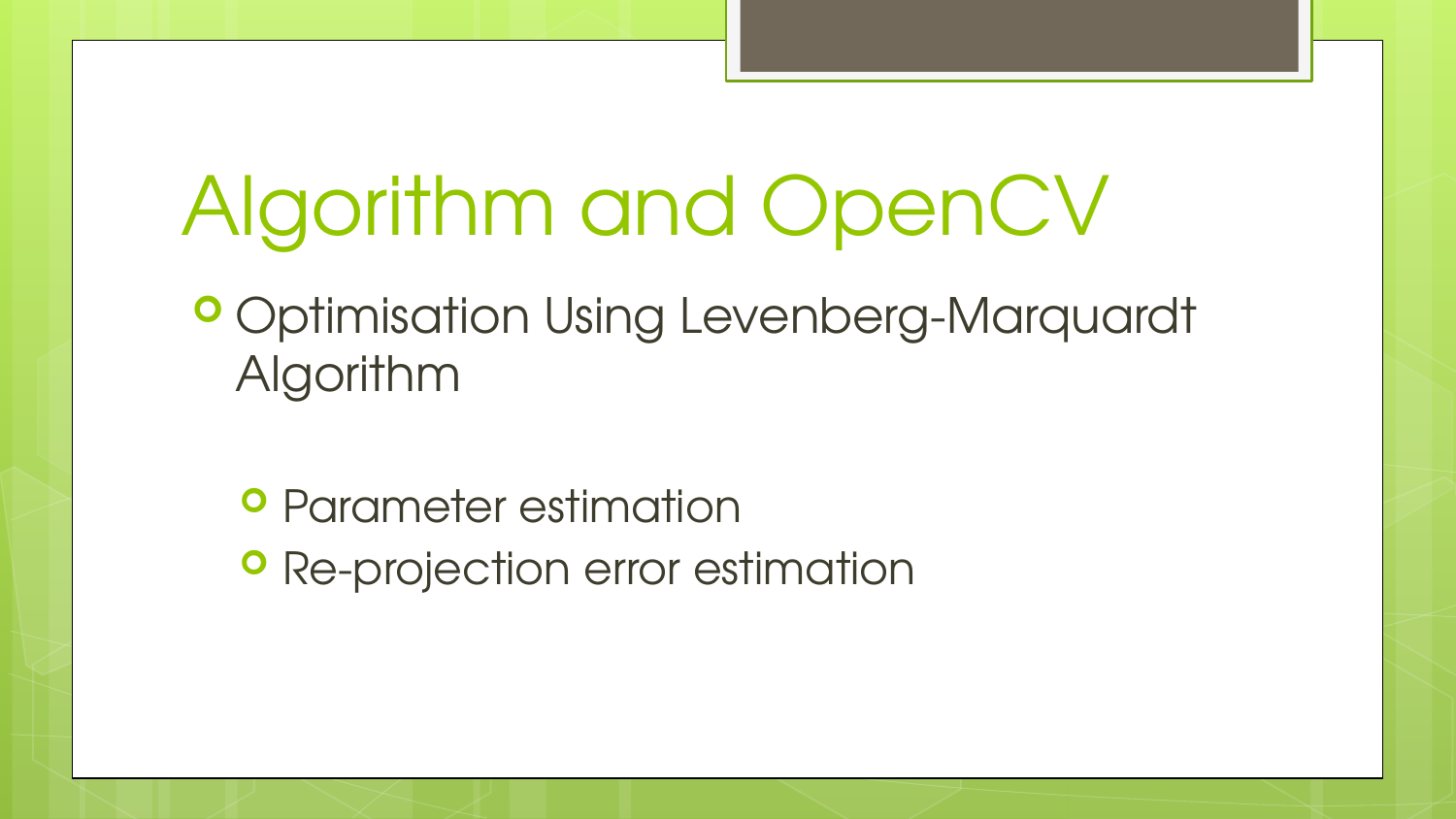

# Algorithm and OpenCV
Optimisation Using Levenberg-Marquardt Algorithm

Parameter estimation
Re-projection error estimation